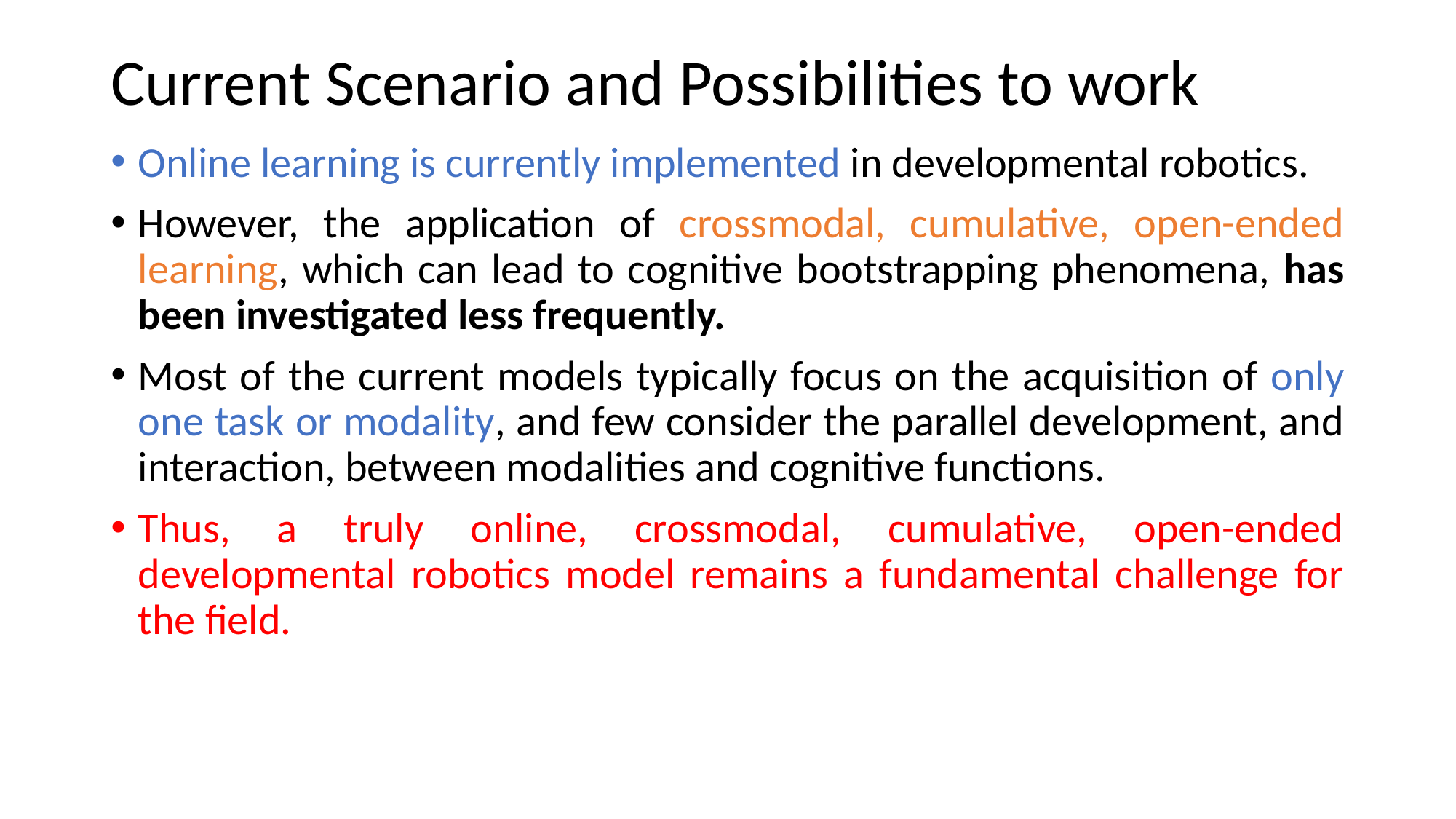

# Current Scenario and Possibilities to work
Online learning is currently implemented in developmental robotics.
However, the application of crossmodal, cumulative, open-ended learning, which can lead to cognitive bootstrapping phenomena, has been investigated less frequently.
Most of the current models typically focus on the acquisition of only one task or modality, and few consider the parallel development, and interaction, between modalities and cognitive functions.
Thus, a truly online, crossmodal, cumulative, open-ended developmental robotics model remains a fundamental challenge for the field.